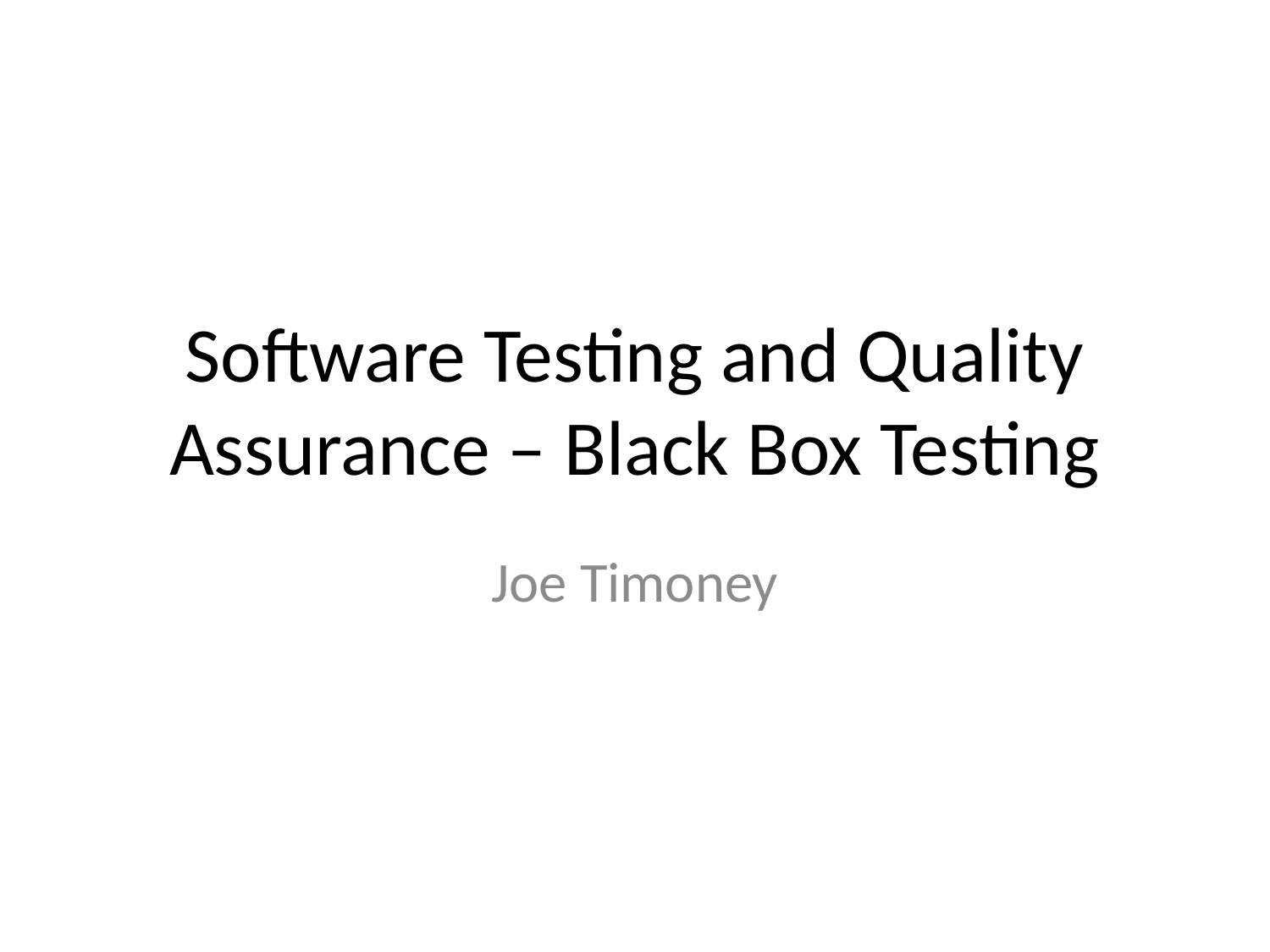

# Software Testing and Quality Assurance – Black Box Testing
Joe Timoney